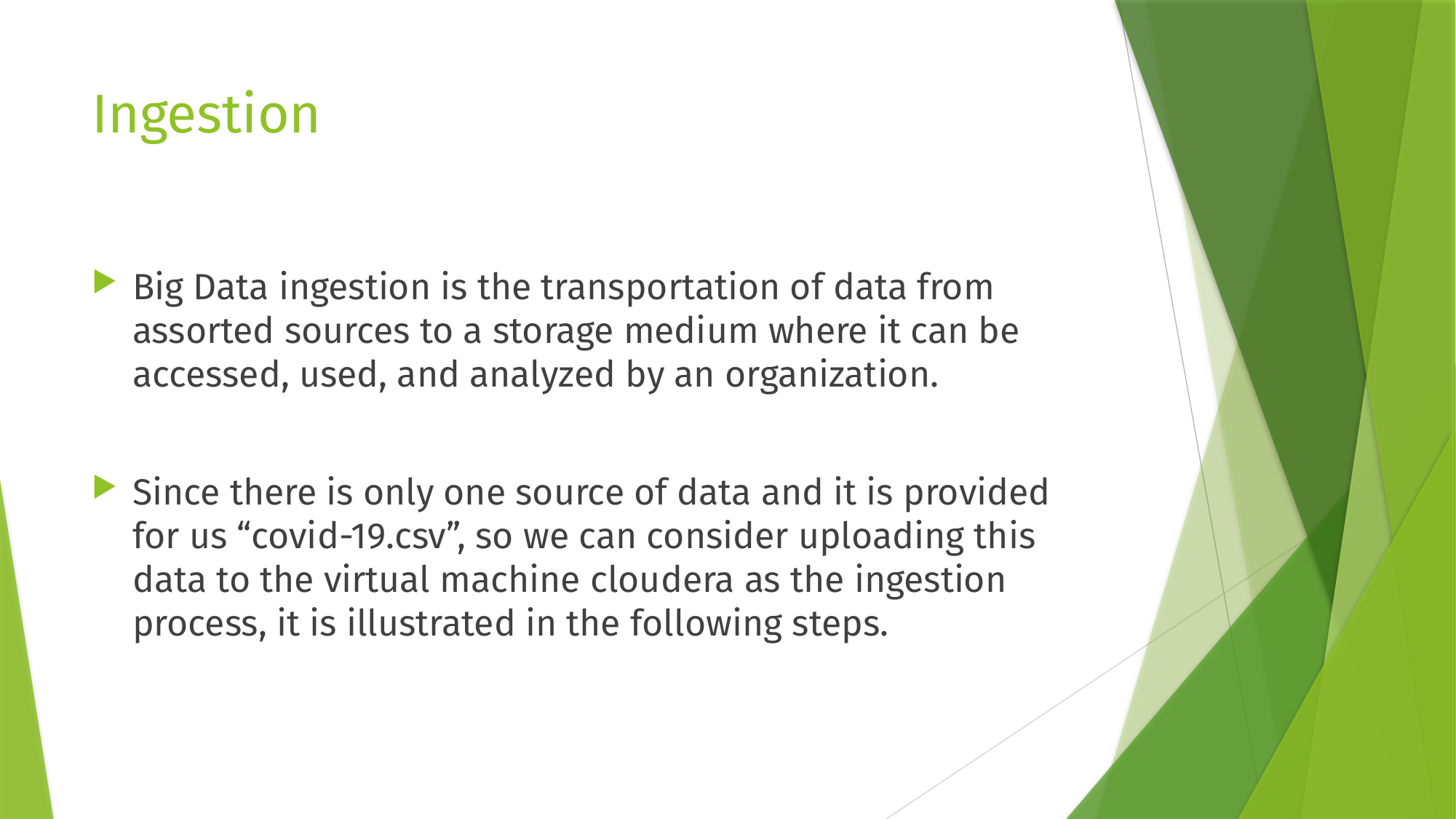

# Ingestion
Big Data ingestion is the transportation of data from assorted sources to a storage medium where it can be accessed, used, and analyzed by an organization.

Since there is only one source of data and it is provided for us “covid-19.csv”, so we can consider uploading this data to the virtual machine cloudera as the ingestion process, it is illustrated in the following steps.